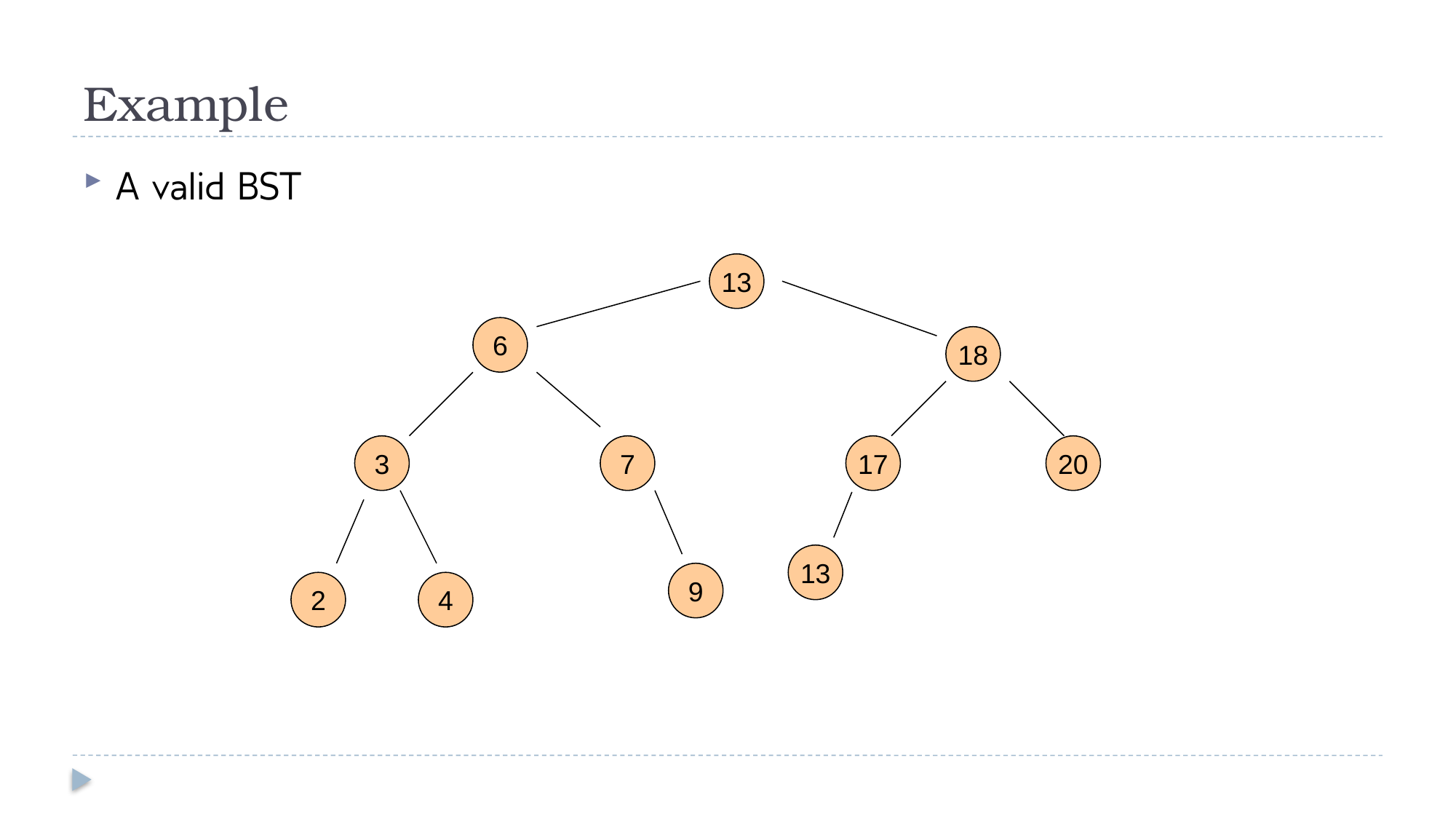

# Example
A valid BST
13

6
18

3
7
17
20

13
9
2
4